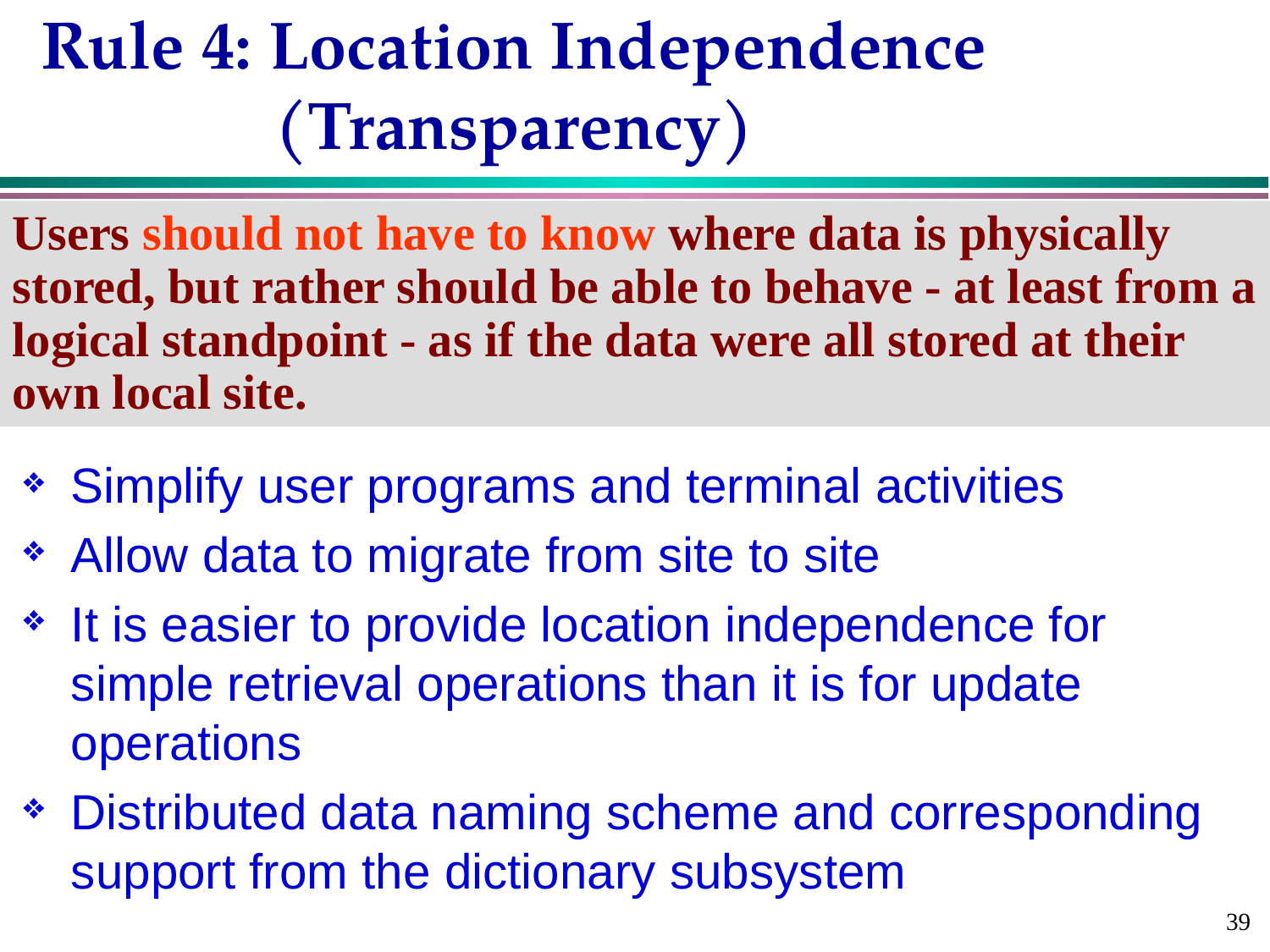

# Rule 4: Location Independence (Transparency)
Users should not have to know where data is physically stored, but rather should be able to behave - at least from a logical standpoint - as if the data were all stored at their own local site.
Simplify user programs and terminal activities
Allow data to migrate from site to site
It is easier to provide location independence for simple retrieval operations than it is for update operations
Distributed data naming scheme and corresponding support from the dictionary subsystem
39